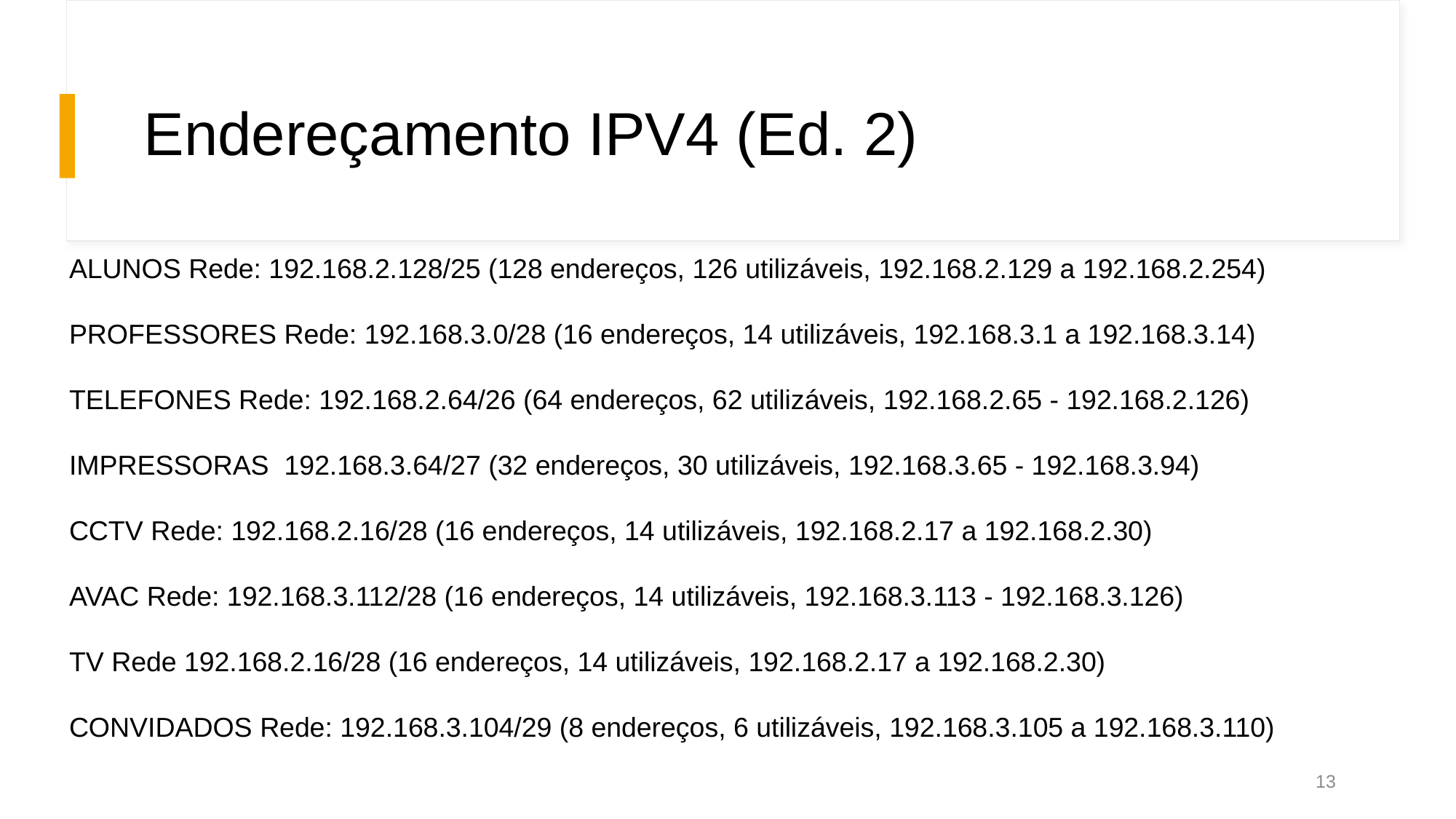

# Endereçamento IPV4 (Ed. 2)
ALUNOS Rede: 192.168.2.128/25 (128 endereços, 126 utilizáveis, 192.168.2.129 a 192.168.2.254)

PROFESSORES Rede: 192.168.3.0/28 (16 endereços, 14 utilizáveis, 192.168.3.1 a 192.168.3.14)

TELEFONES Rede: 192.168.2.64/26 (64 endereços, 62 utilizáveis, 192.168.2.65 - 192.168.2.126)

IMPRESSORAS  192.168.3.64/27 (32 endereços, 30 utilizáveis, 192.168.3.65 - 192.168.3.94)

CCTV Rede: 192.168.2.16/28 (16 endereços, 14 utilizáveis, 192.168.2.17 a 192.168.2.30)

AVAC Rede: 192.168.3.112/28 (16 endereços, 14 utilizáveis, 192.168.3.113 - 192.168.3.126)

TV Rede 192.168.2.16/28 (16 endereços, 14 utilizáveis, 192.168.2.17 a 192.168.2.30)

CONVIDADOS Rede: 192.168.3.104/29 (8 endereços, 6 utilizáveis, 192.168.3.105 a 192.168.3.110)

13